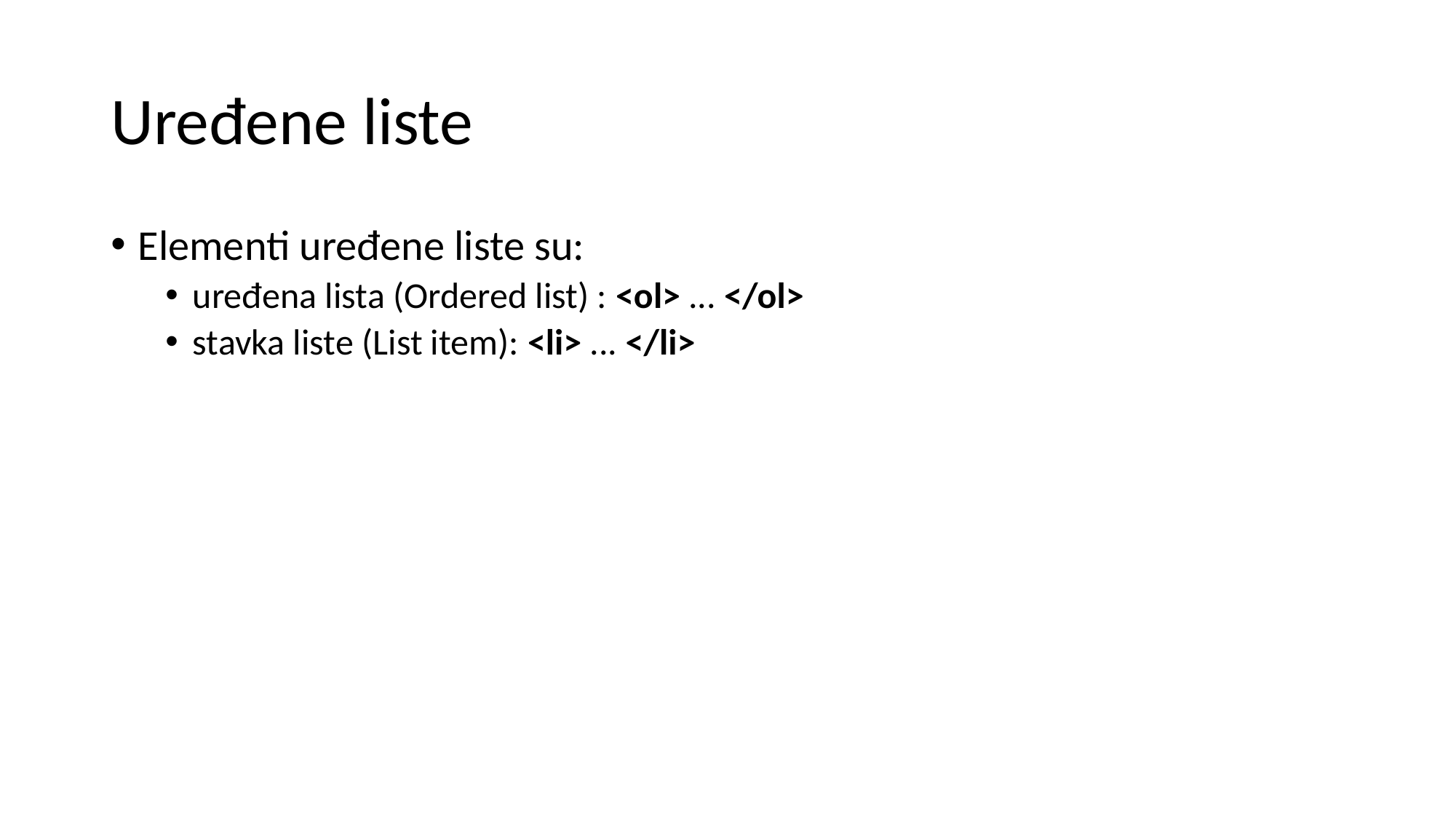

# Uređene liste
Elementi uređene liste su:
uređena lista (Ordered list) : <ol> ... </ol>
stavka liste (List item): <li> ... </li>